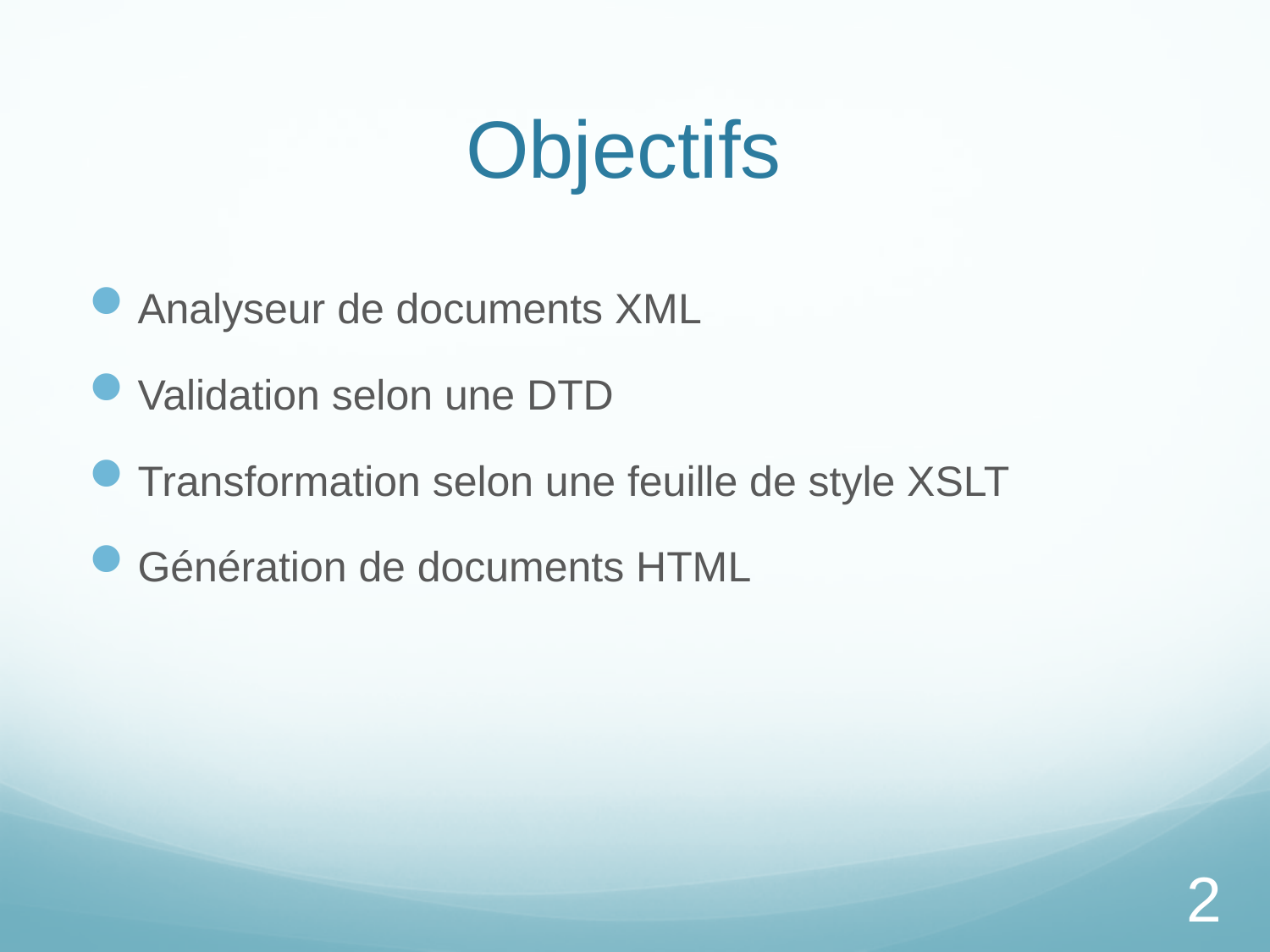

# Objectifs
Analyseur de documents XML
Validation selon une DTD
Transformation selon une feuille de style XSLT
Génération de documents HTML
2